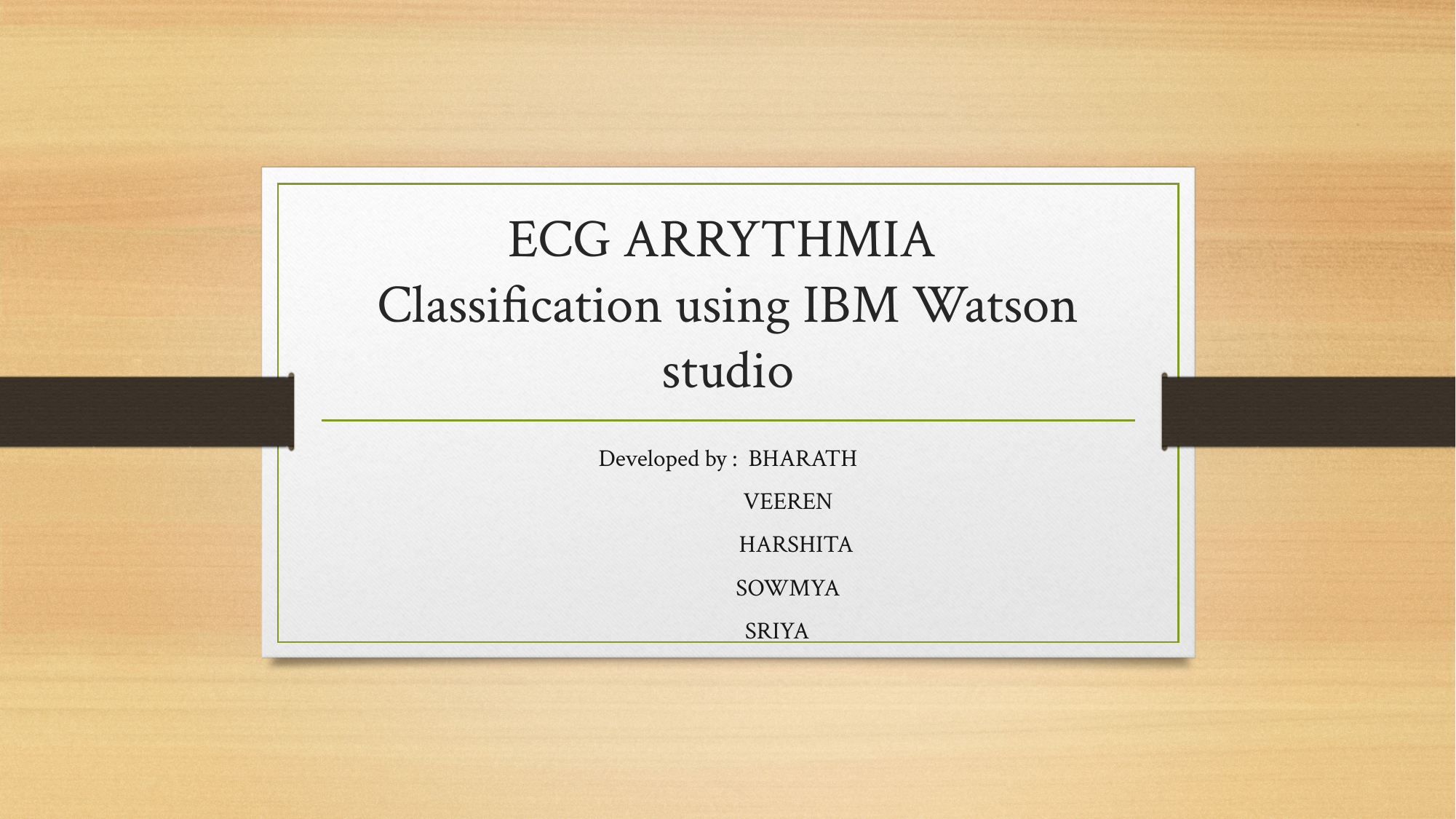

# ECG ARRYTHMIA Classification using IBM Watson studio
Developed by :  BHARATH
                      VEEREN
                         HARSHITA
                       SOWMYA
                  SRIYA